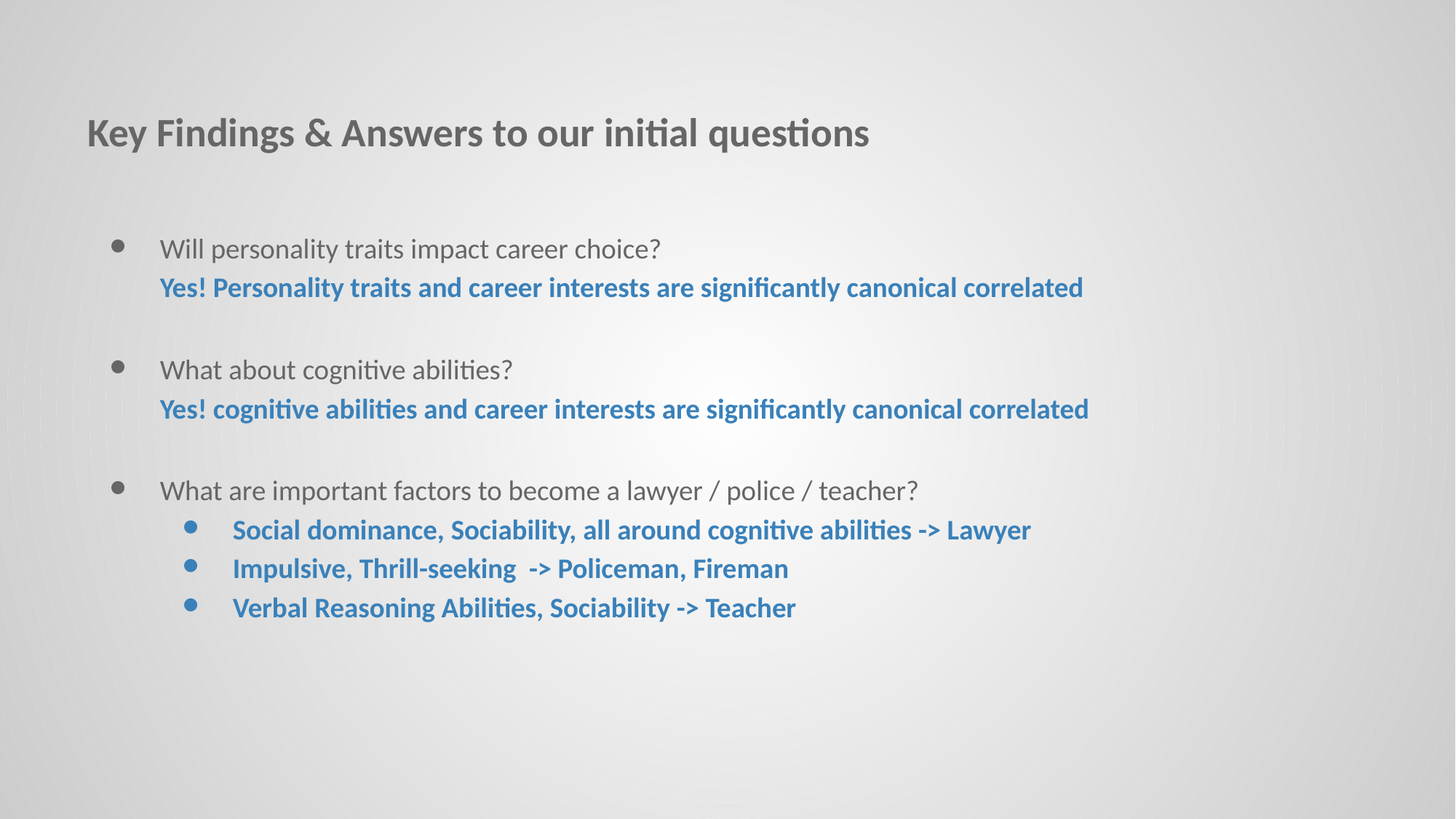

# Key Findings & Answers to our initial questions
Will personality traits impact career choice?
Yes! Personality traits and career interests are significantly canonical correlated

What about cognitive abilities?
Yes! cognitive abilities and career interests are significantly canonical correlated

What are important factors to become a lawyer / police / teacher?
Social dominance, Sociability, all around cognitive abilities -> Lawyer
Impulsive, Thrill-seeking  -> Policeman, Fireman
Verbal Reasoning Abilities, Sociability -> Teacher